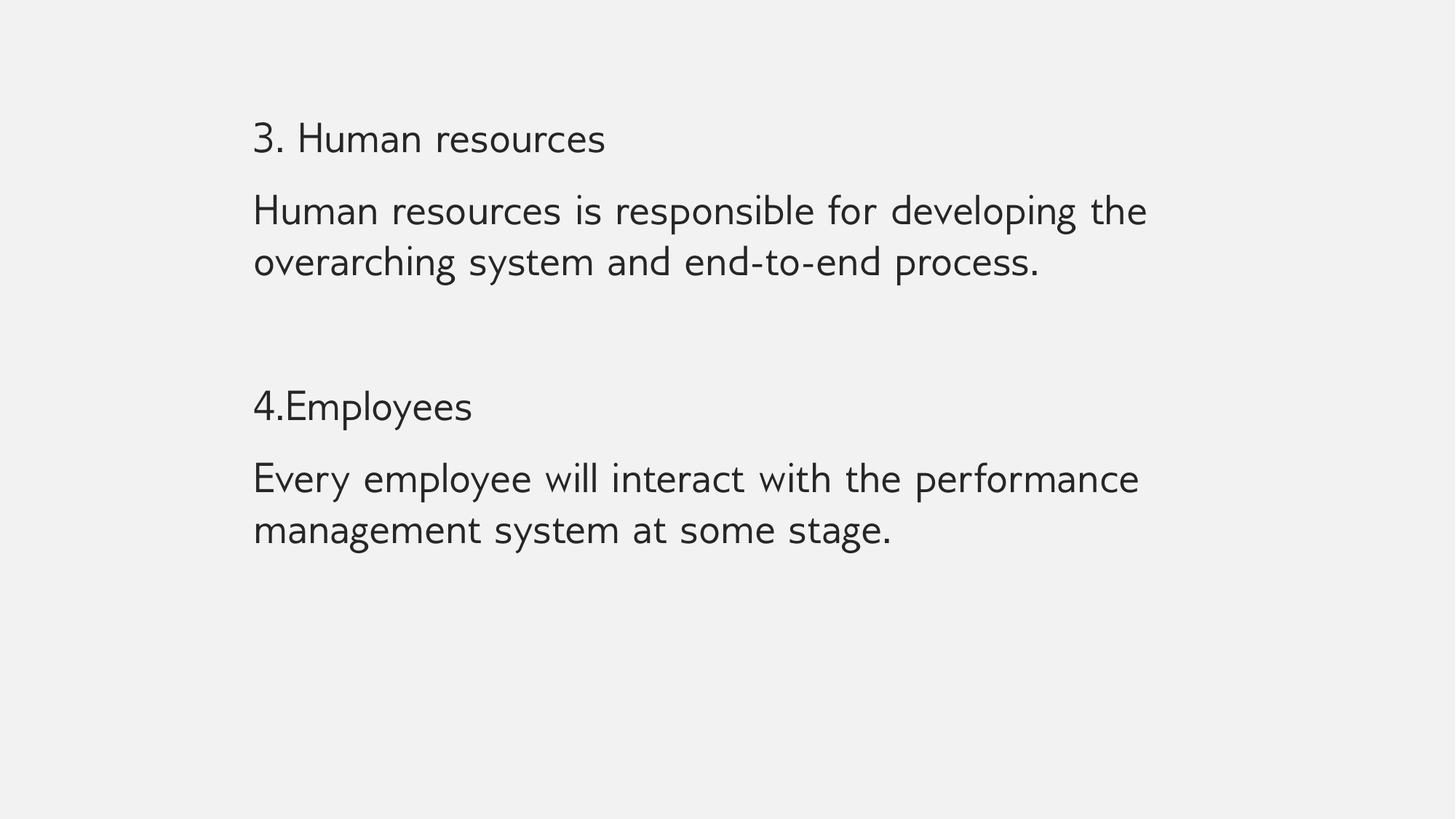

3. Human resources
Human resources is responsible for developing the overarching system and end-to-end process.

4.Employees
Every employee will interact with the performance management system at some stage.